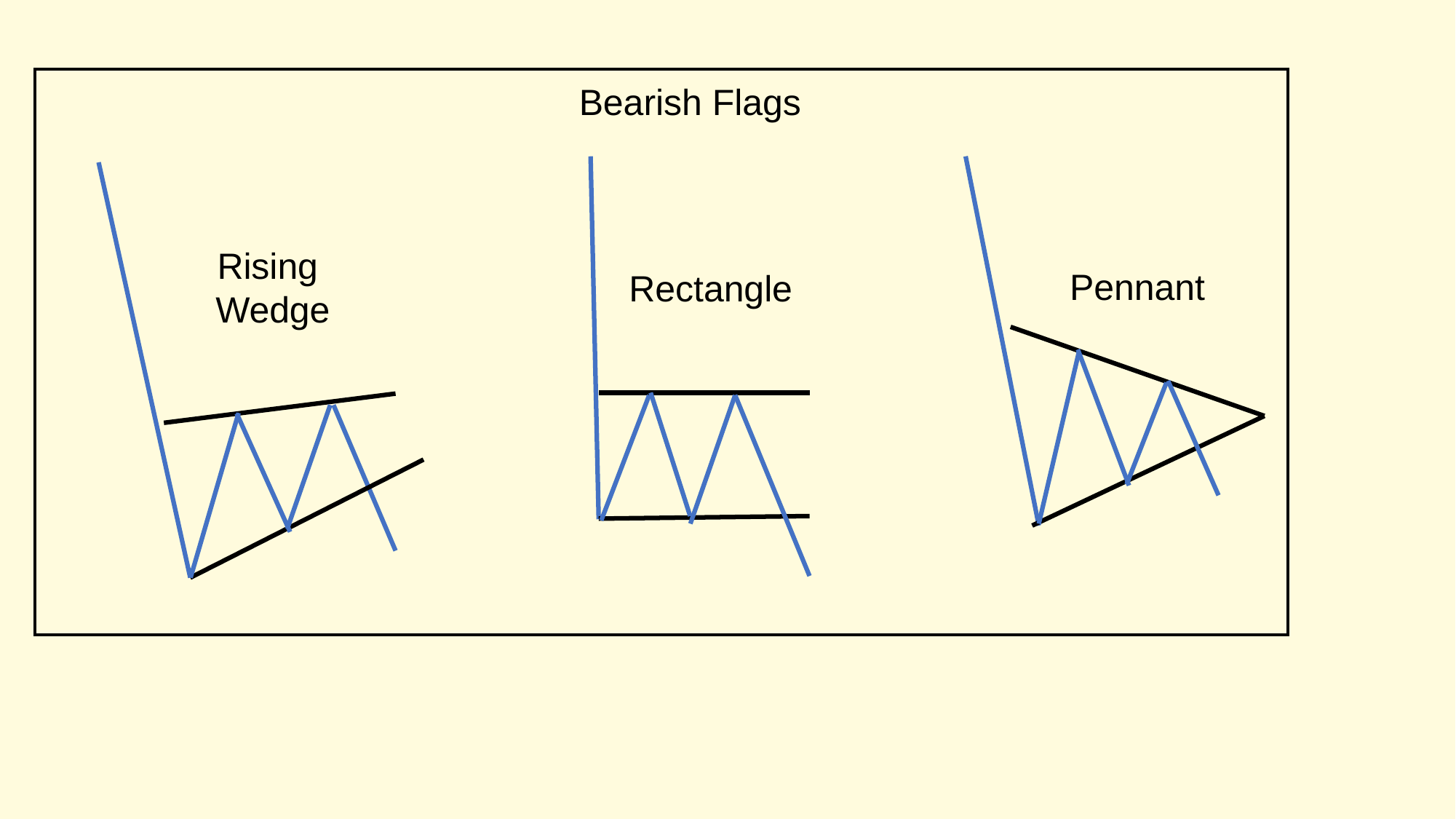

Bearish Flags
Rising
Wedge
Pennant
Rectangle
F
E